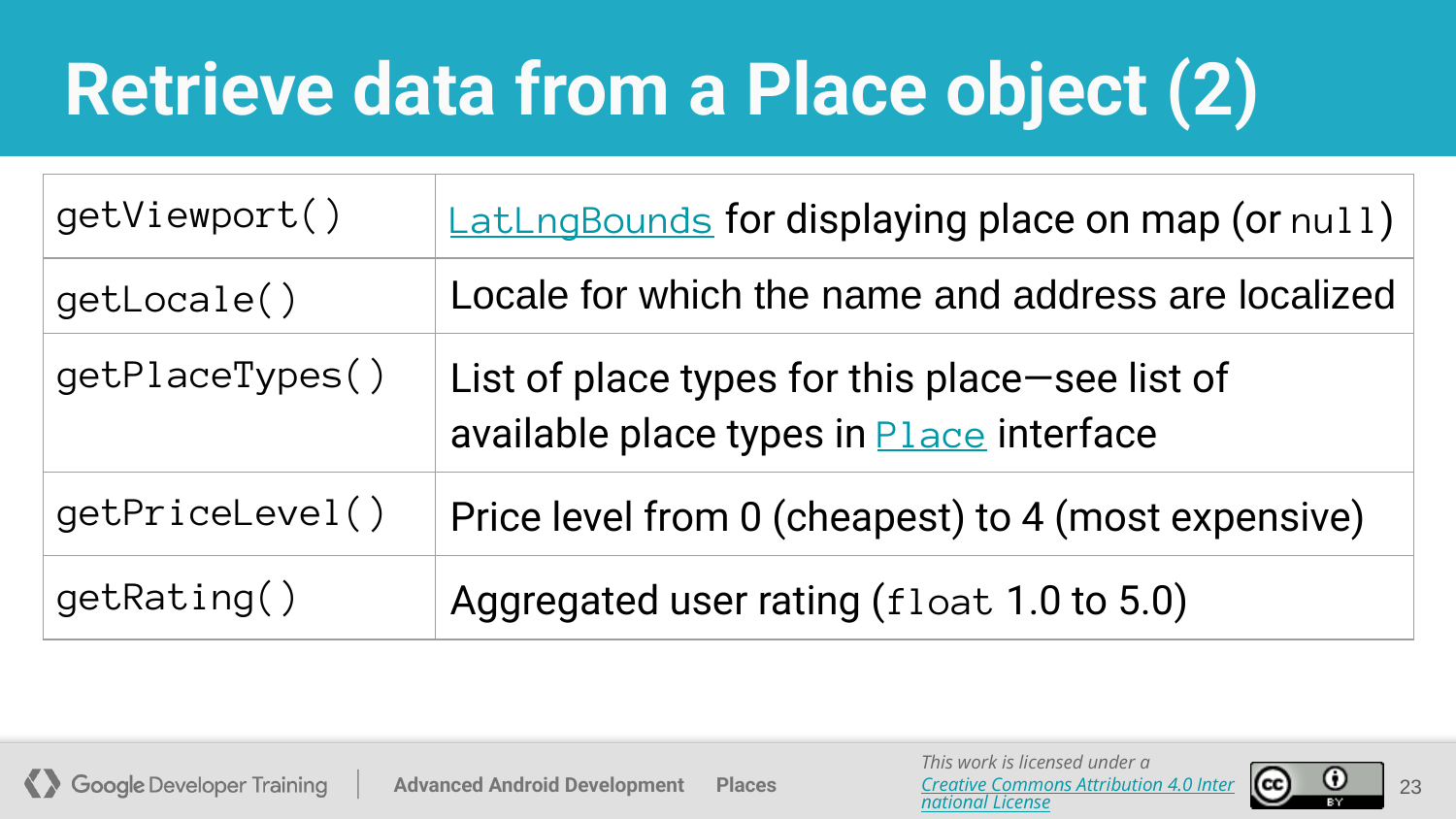

# Retrieve data from a Place object (2)
.
| getViewport() | LatLngBounds for displaying place on map (or null) |
| --- | --- |
| getLocale() | Locale for which the name and address are localized |
| getPlaceTypes() | List of place types for this place—see list of available place types in Place interface |
| getPriceLevel() | Price level from 0 (cheapest) to 4 (most expensive) |
| getRating() | Aggregated user rating (float 1.0 to 5.0) |
23